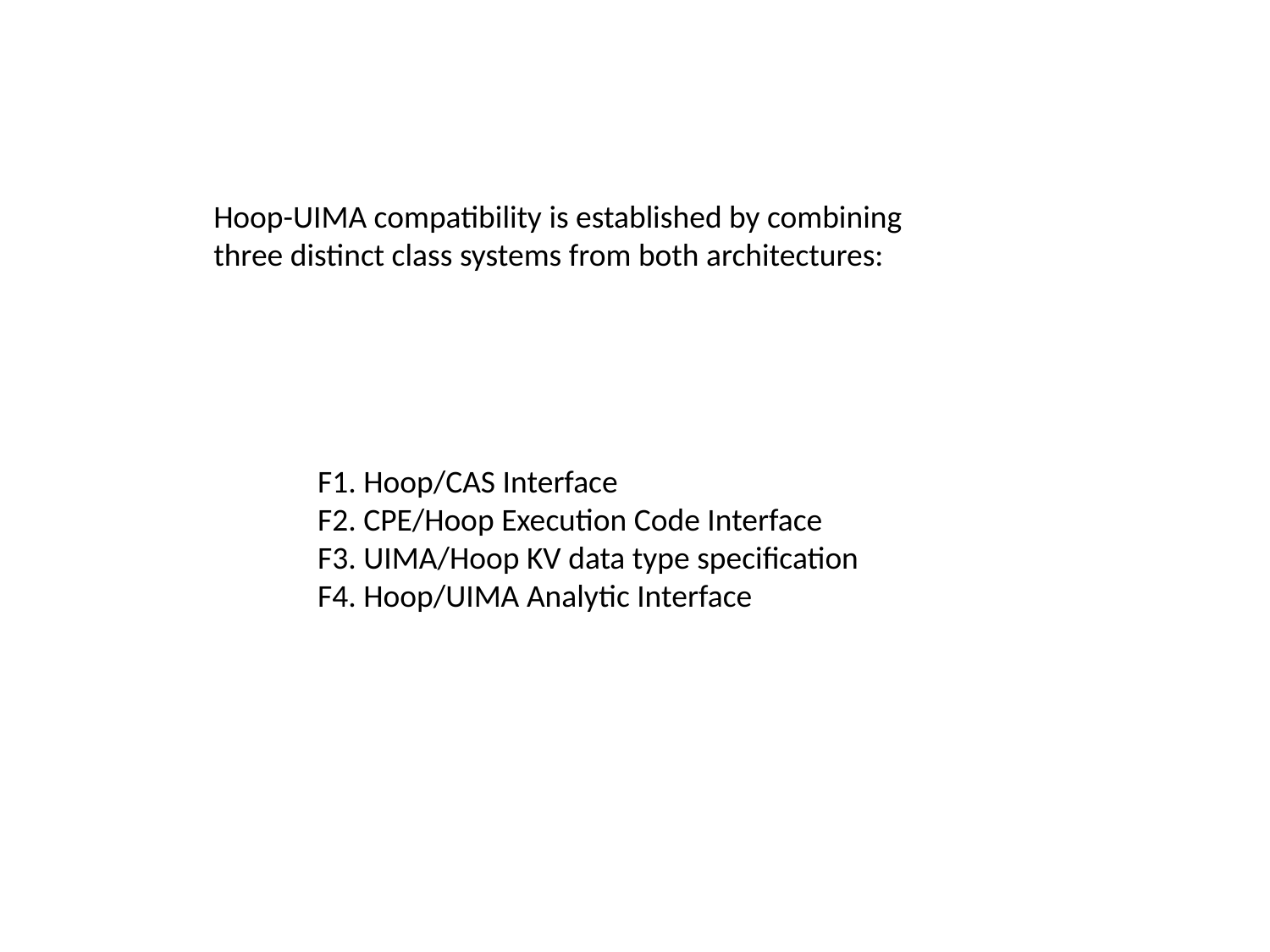

Hoop-UIMA compatibility is established by combining three distinct class systems from both architectures:
F1. Hoop/CAS Interface
F2. CPE/Hoop Execution Code Interface
F3. UIMA/Hoop KV data type specification
F4. Hoop/UIMA Analytic Interface